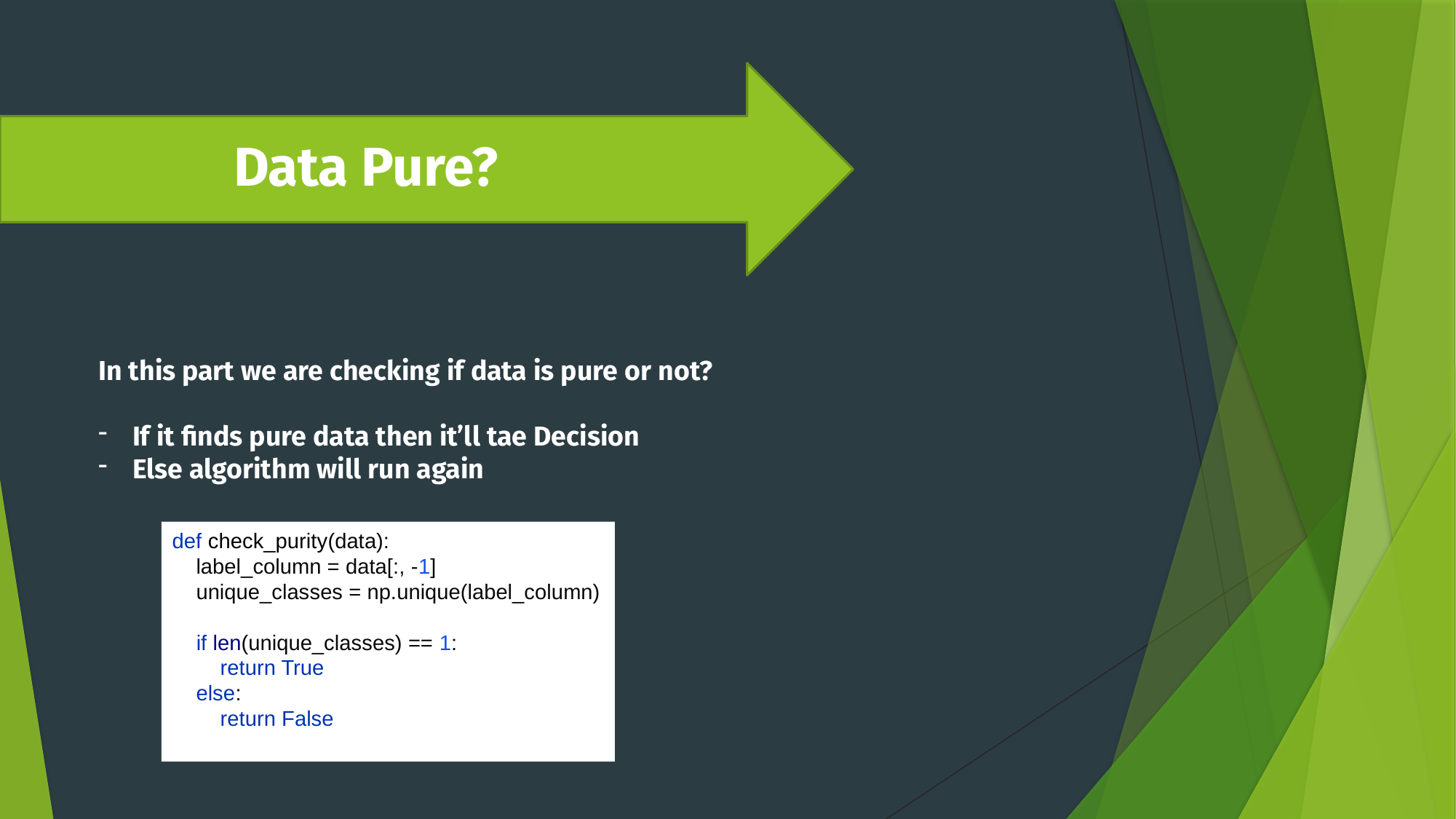

Data Pure?
In this part we are checking if data is pure or not?

If it finds pure data then it’ll tae Decision
Else algorithm will run again
def check_purity(data):
    label_column = data[:, -1]
    unique_classes = np.unique(label_column)
    if len(unique_classes) == 1:
        return True
    else:
        return False